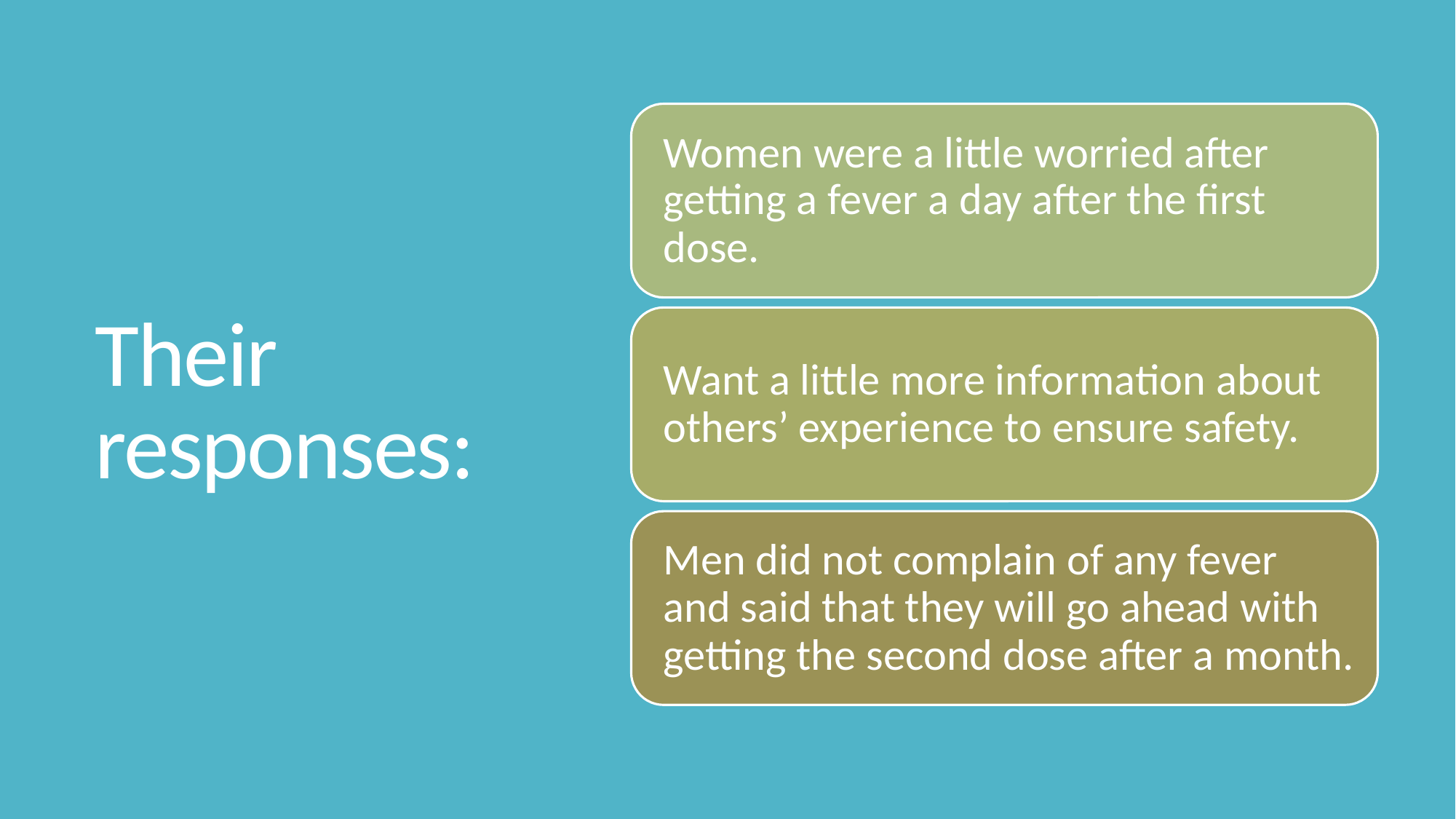

# Their responses:
Women were a little worried after getting a fever a day after the first dose.
Want a little more information about others’ experience to ensure safety.
Men did not complain of any fever and said that they will go ahead with getting the second dose after a month.